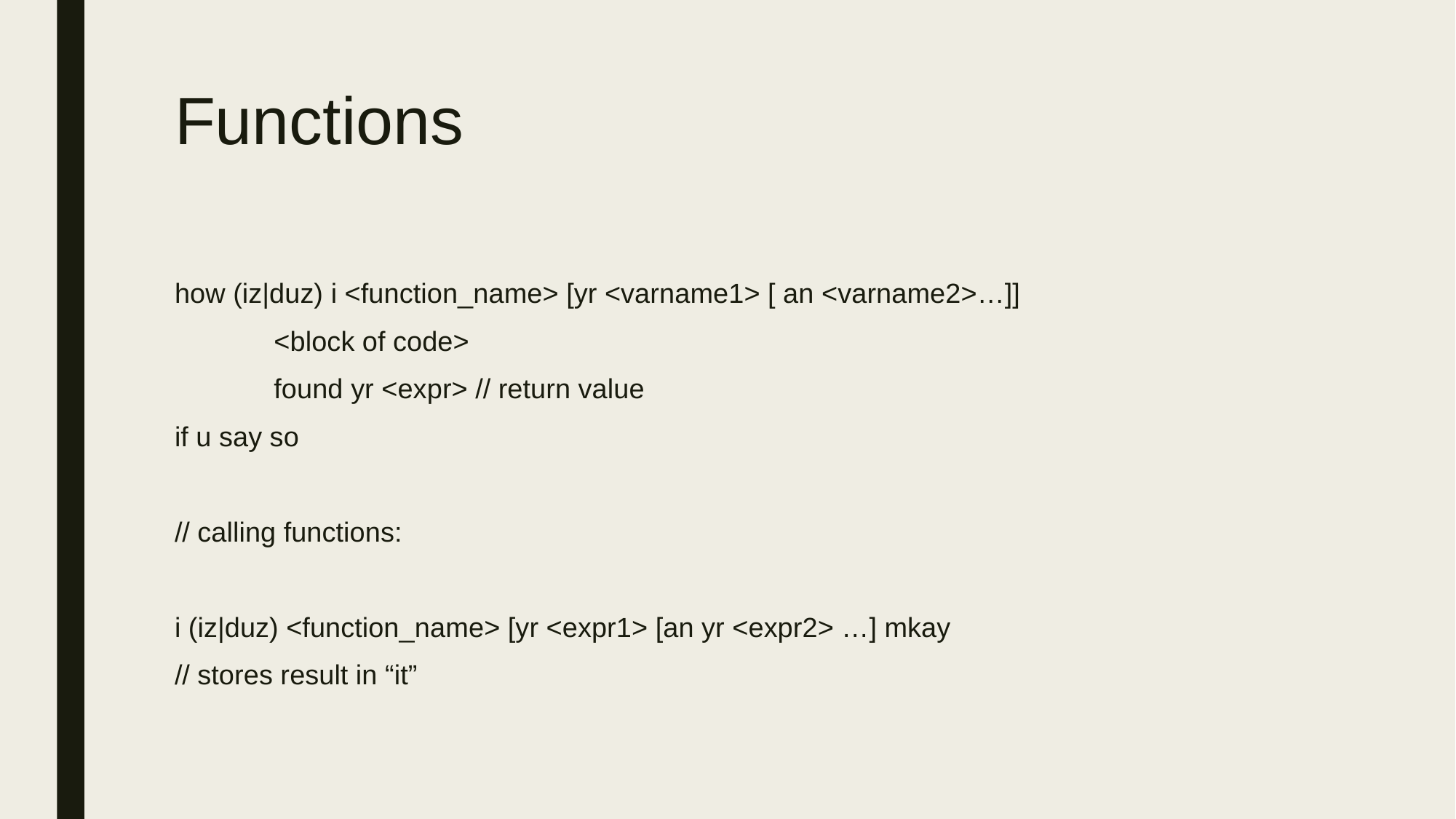

# Functions
how (iz|duz) i <function_name> [yr <varname1> [ an <varname2>…]]
	<block of code>
	found yr <expr> // return value
if u say so

// calling functions:

i (iz|duz) <function_name> [yr <expr1> [an yr <expr2> …] mkay
// stores result in “it”